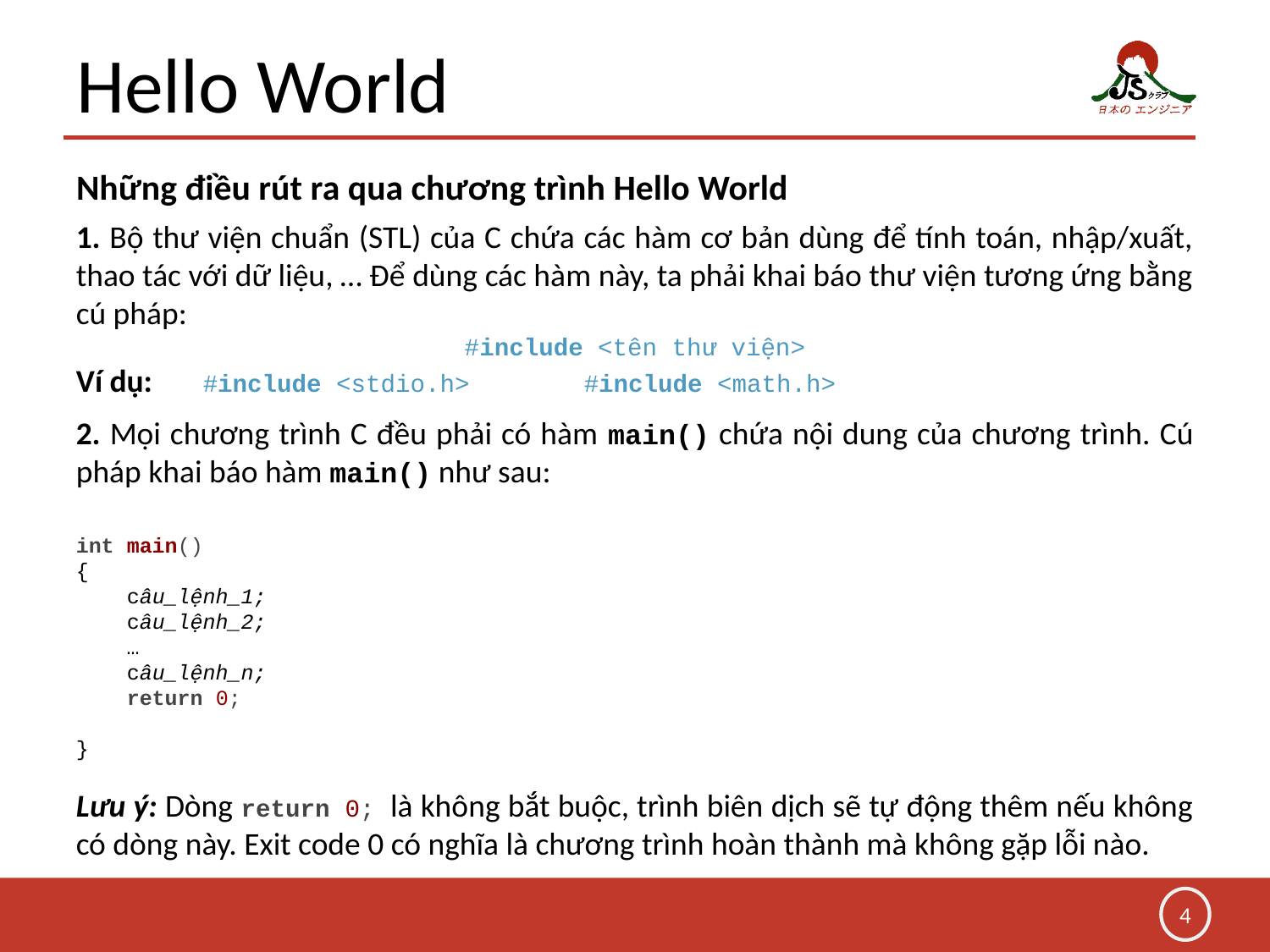

# Hello World
Những điều rút ra qua chương trình Hello World

1. Bộ thư viện chuẩn (STL) của C chứa các hàm cơ bản dùng để tính toán, nhập/xuất, thao tác với dữ liệu, … Để dùng các hàm này, ta phải khai báo thư viện tương ứng bằng cú pháp:
#include <tên thư viện>
Ví dụ:	#include <stdio.h>	#include <math.h>
2. Mọi chương trình C đều phải có hàm main() chứa nội dung của chương trình. Cú pháp khai báo hàm main() như sau:
int main()
{
    câu_lệnh_1;
    câu_lệnh_2;
    …
    câu_lệnh_n;
    return 0;

}

Lưu ý: Dòng return 0; là không bắt buộc, trình biên dịch sẽ tự động thêm nếu không có dòng này. Exit code 0 có nghĩa là chương trình hoàn thành mà không gặp lỗi nào.